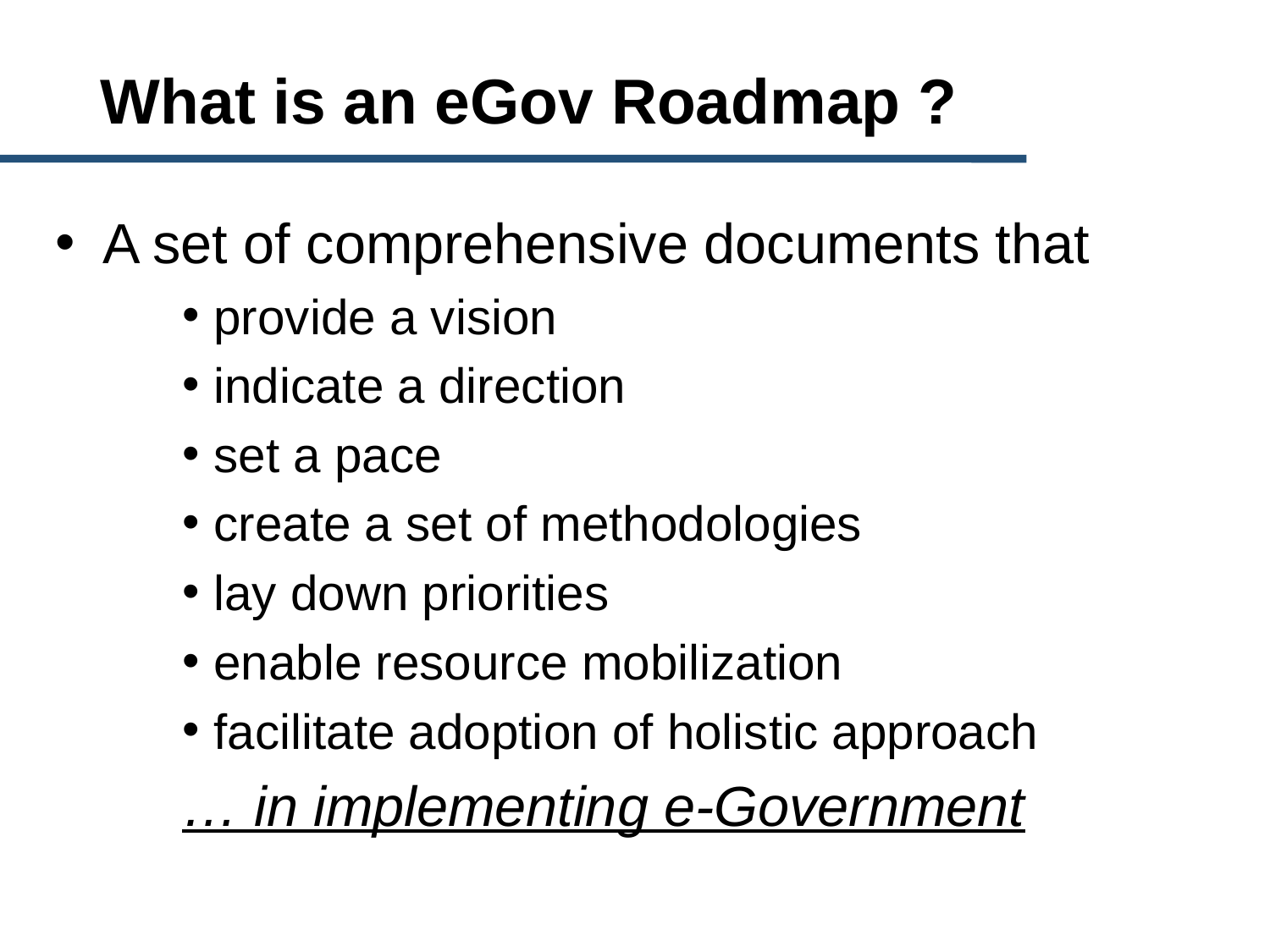

# What is an eGov Roadmap ?

A set of comprehensive documents that
provide a vision
indicate a direction
set a pace
create a set of methodologies
lay down priorities
enable resource mobilization
facilitate adoption of holistic approach
… in implementing e-Government